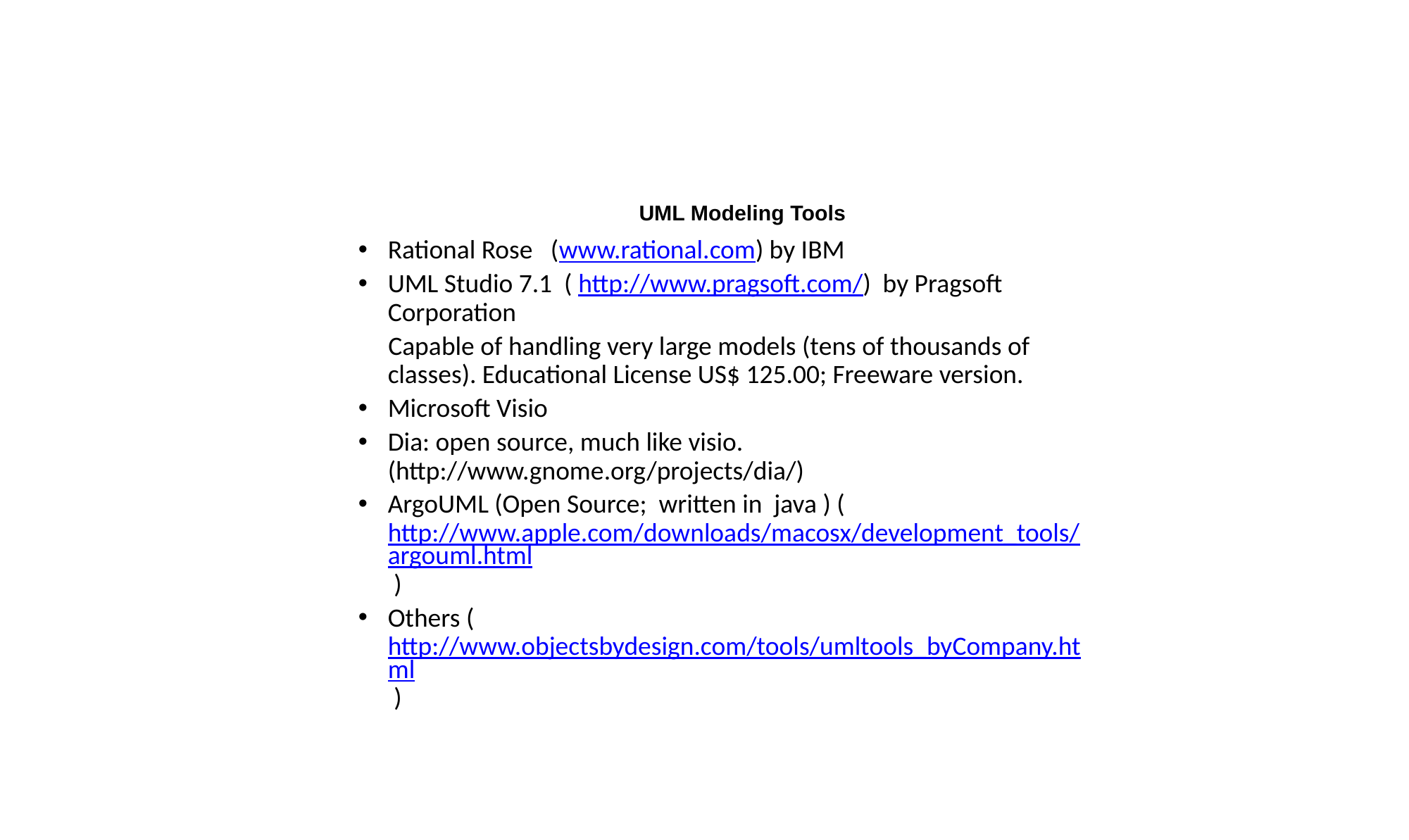

# UML Modeling Tools
Rational Rose   (www.rational.com) by IBM
UML Studio 7.1  ( http://www.pragsoft.com/)  by Pragsoft Corporation
     Capable of handling very large models (tens of thousands of classes). Educational License US$ 125.00; Freeware version.
Microsoft Visio
Dia: open source, much like visio. (http://www.gnome.org/projects/dia/)
ArgoUML (Open Source;  written in  java ) (http://www.apple.com/downloads/macosx/development_tools/argouml.html )
Others (http://www.objectsbydesign.com/tools/umltools_byCompany.html )